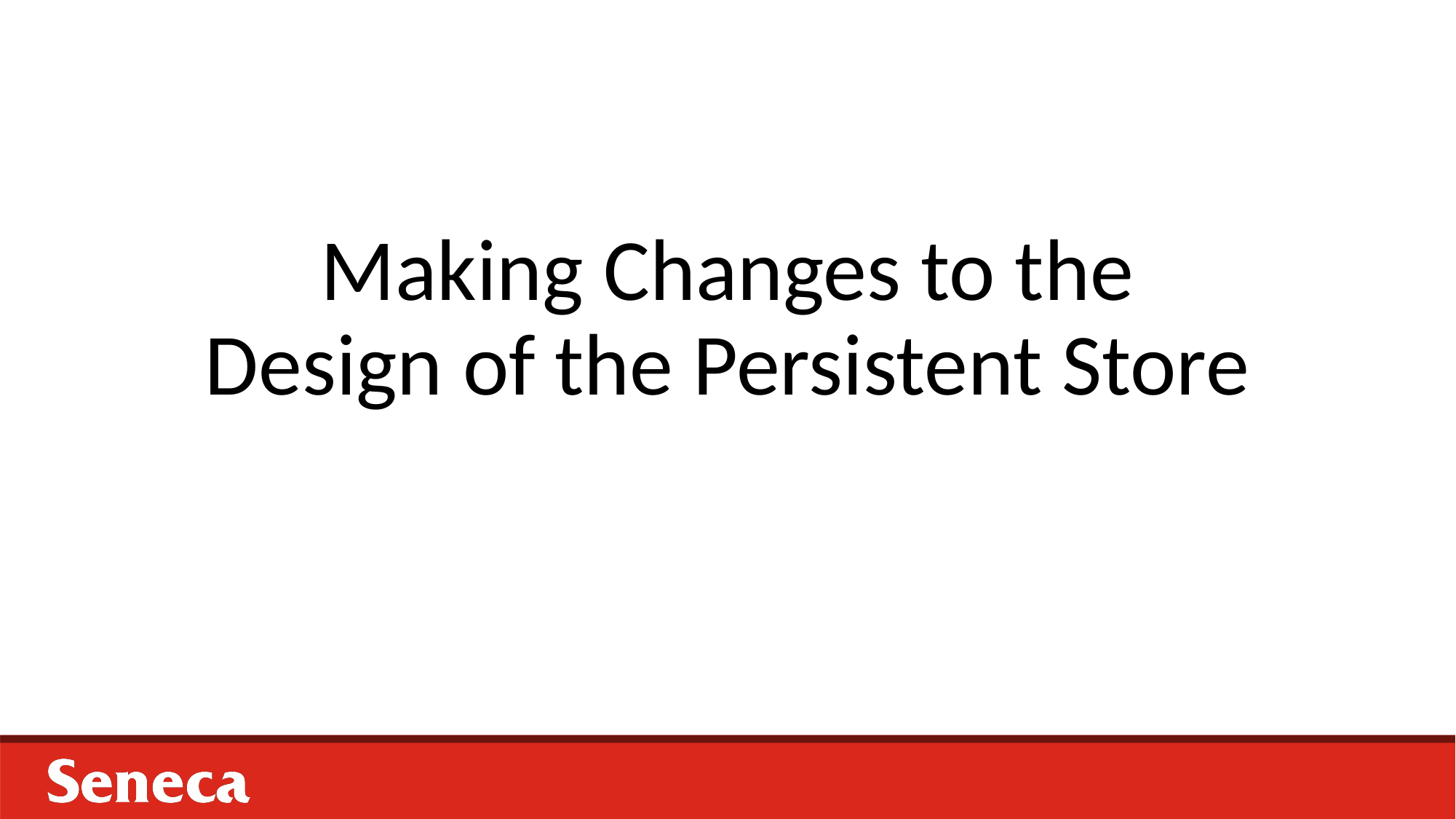

# Making Changes to the Design of the Persistent Store